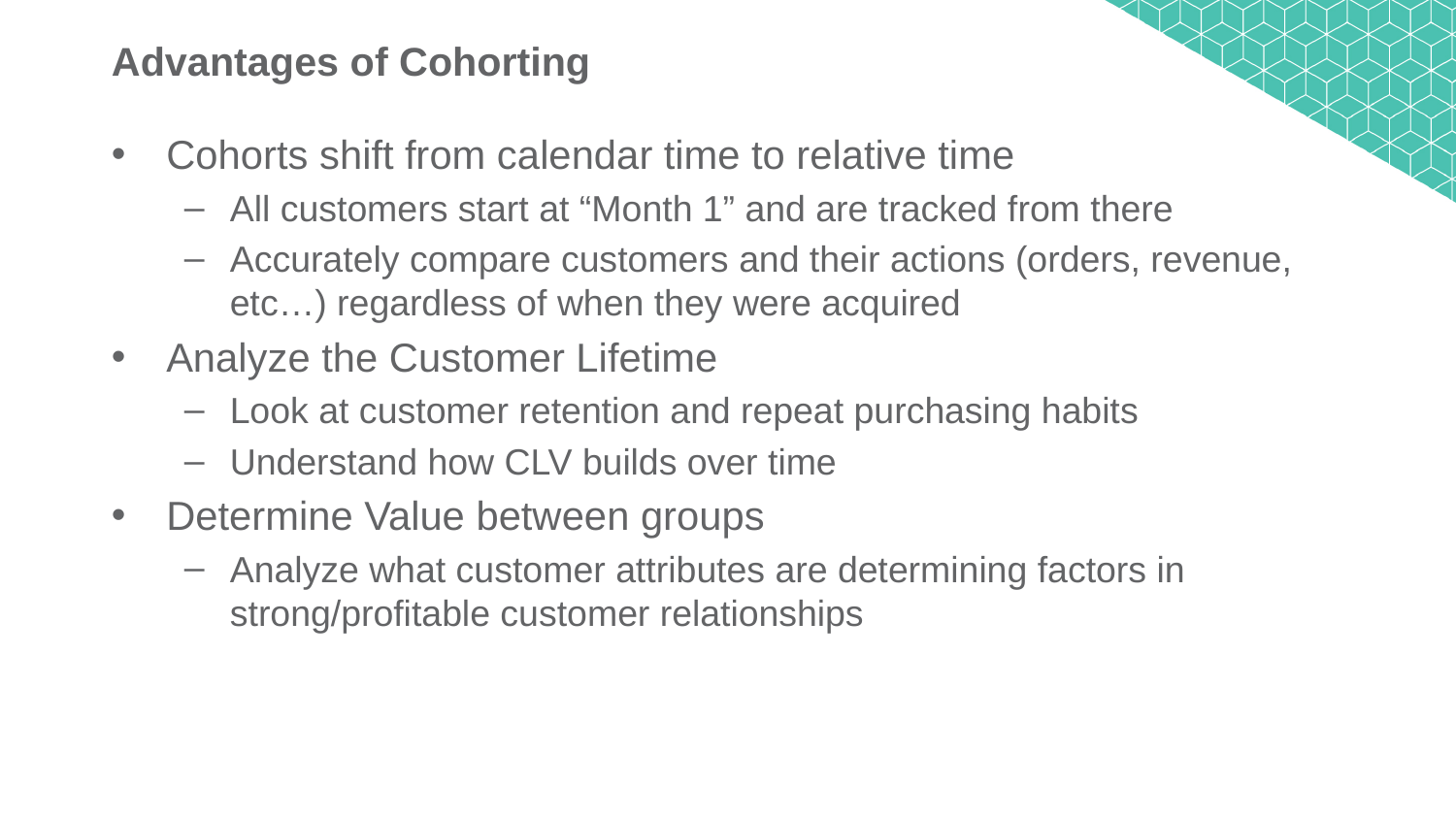

# Advantages of Cohorting
Cohorts shift from calendar time to relative time
All customers start at “Month 1” and are tracked from there
Accurately compare customers and their actions (orders, revenue, etc…) regardless of when they were acquired
Analyze the Customer Lifetime
Look at customer retention and repeat purchasing habits
Understand how CLV builds over time
Determine Value between groups
Analyze what customer attributes are determining factors in strong/profitable customer relationships